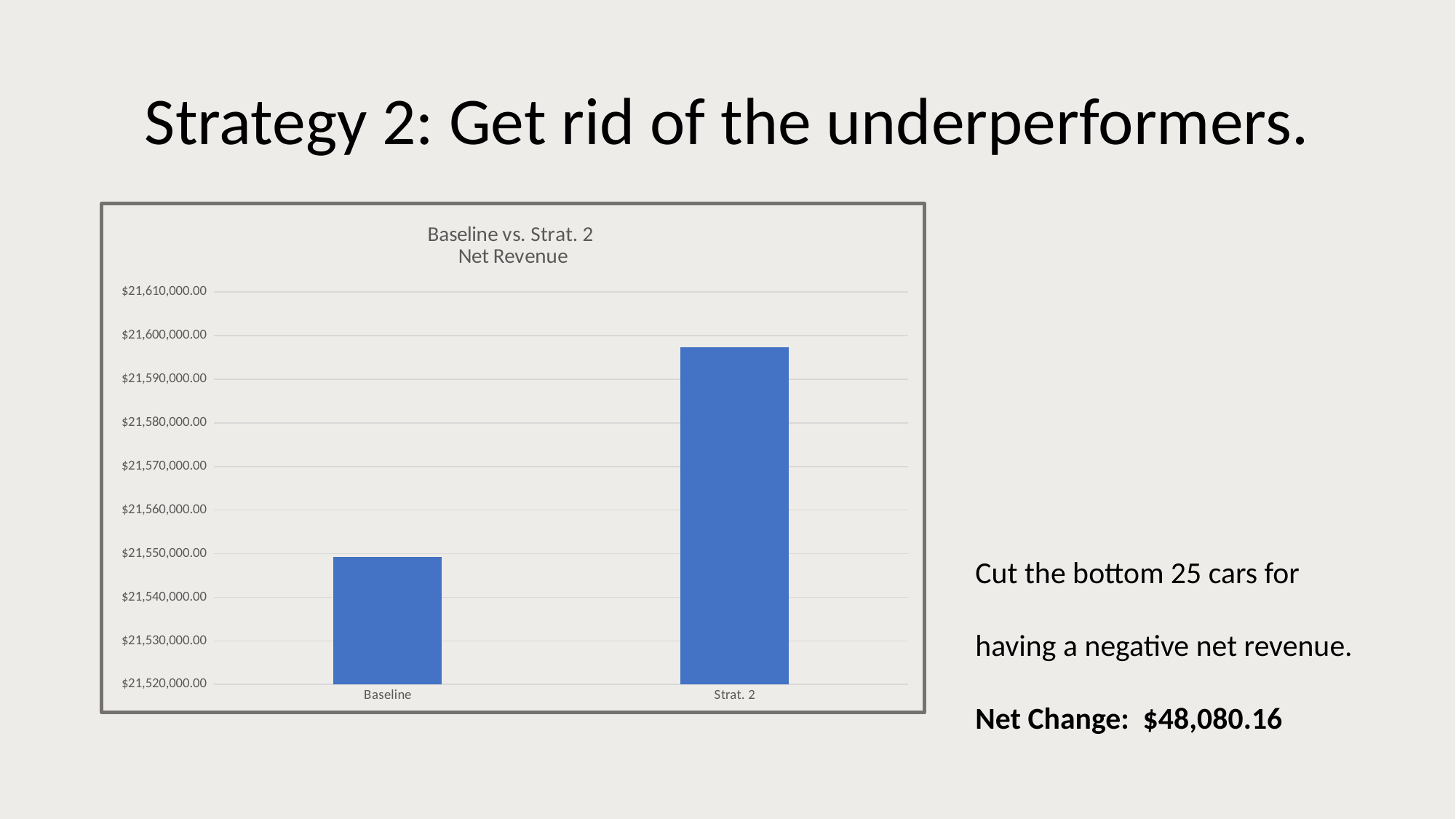

# Strategy 2: Get rid of the underperformers.

### Chart: Baseline vs. Strat. 2
Net Revenue

| Category |  |
|---|---|
| Baseline | 21549292.75636369 |
| Strat. 2 | 21597372.916363686 |

Cut the bottom 25 cars for having a negative net revenue.
Net Change:  $48,080.16